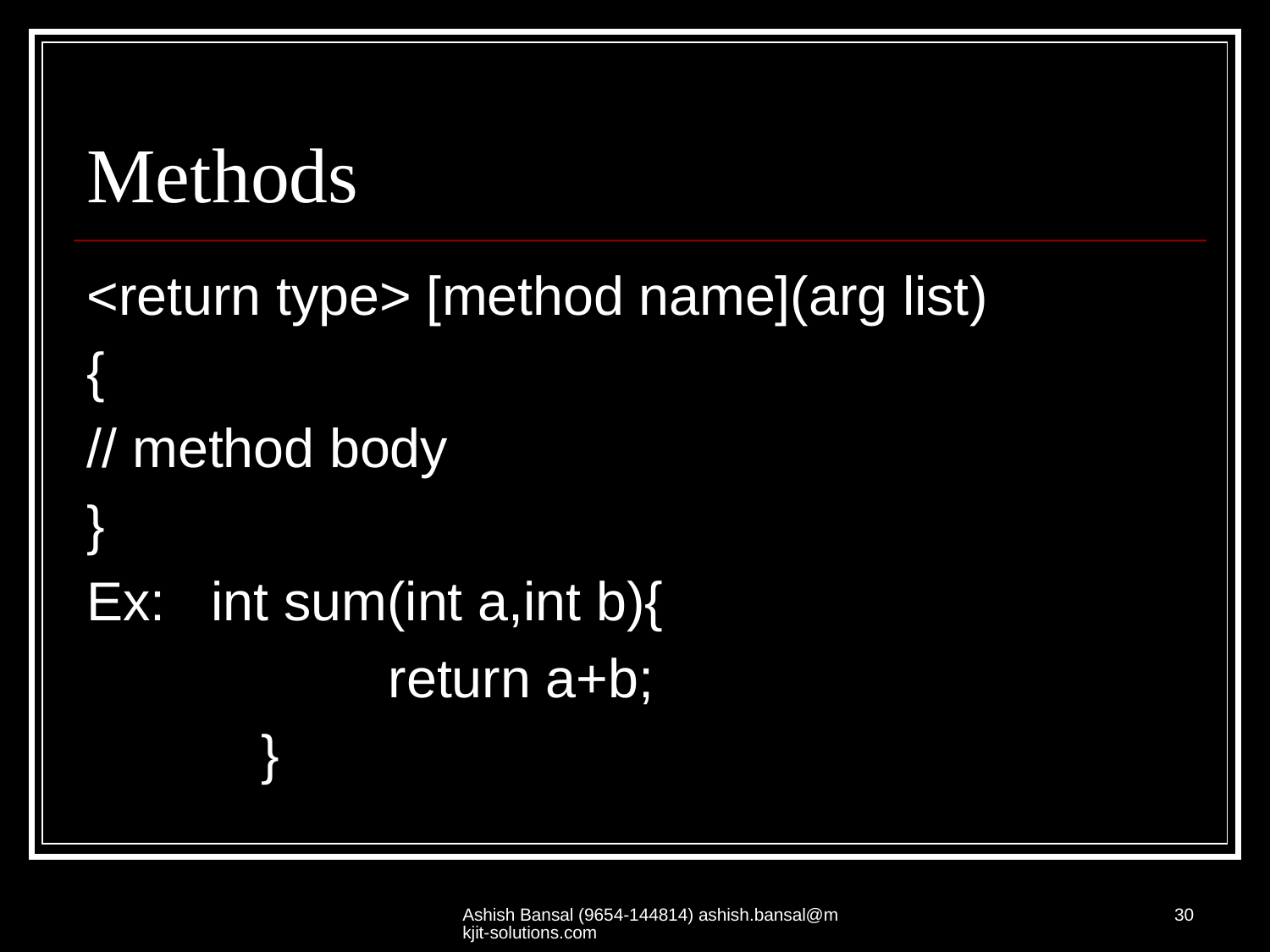

# Methods
<return type> [method name](arg list)
{
// method body
}
Ex:   int sum(int a,int b){
			return a+b;
		}
Ashish Bansal (9654-144814) ashish.bansal@mkjit-solutions.com
30